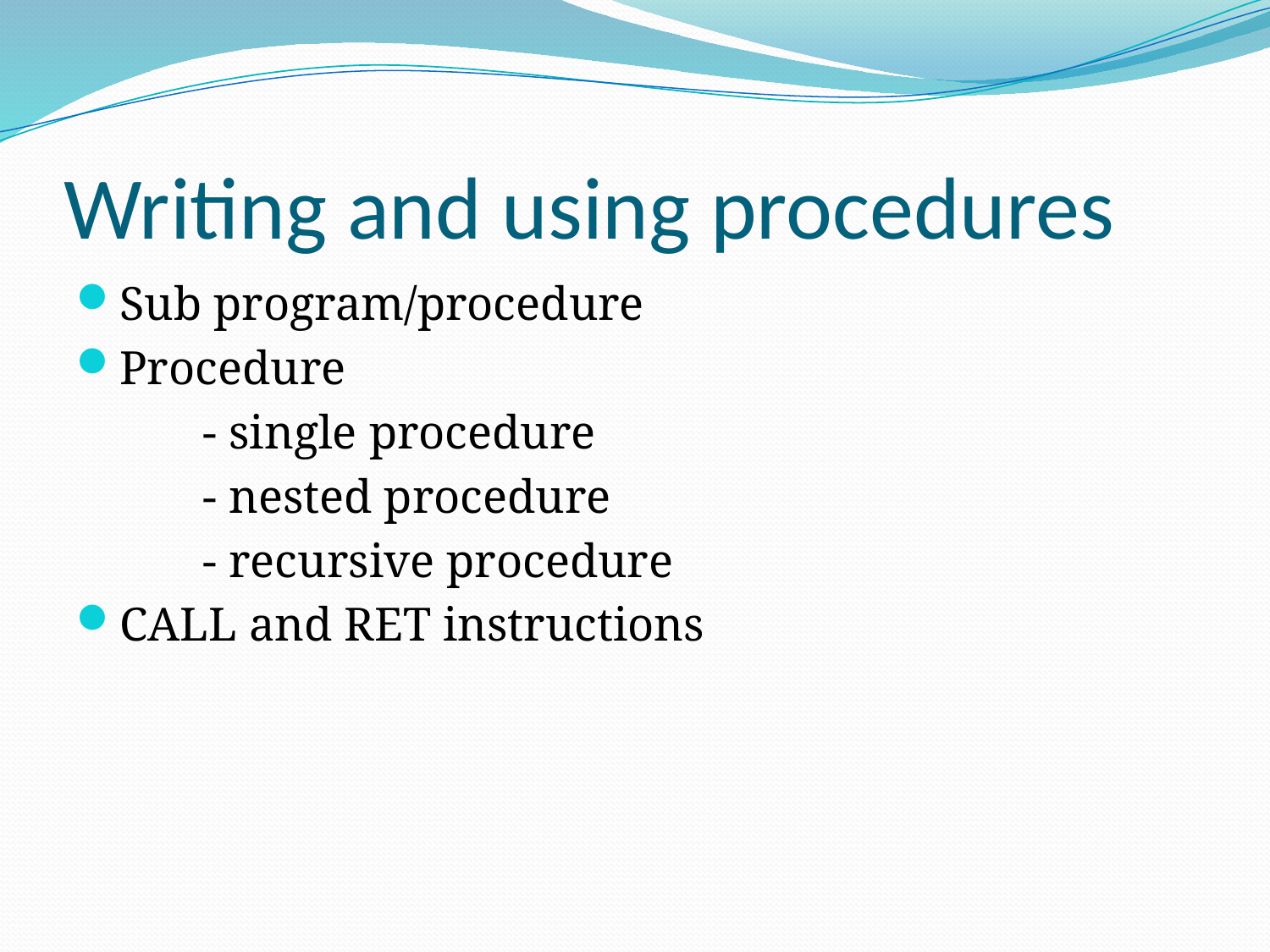

# Writing and using procedures
Sub program/procedure
Procedure
	- single procedure
	- nested procedure
	- recursive procedure
CALL and RET instructions